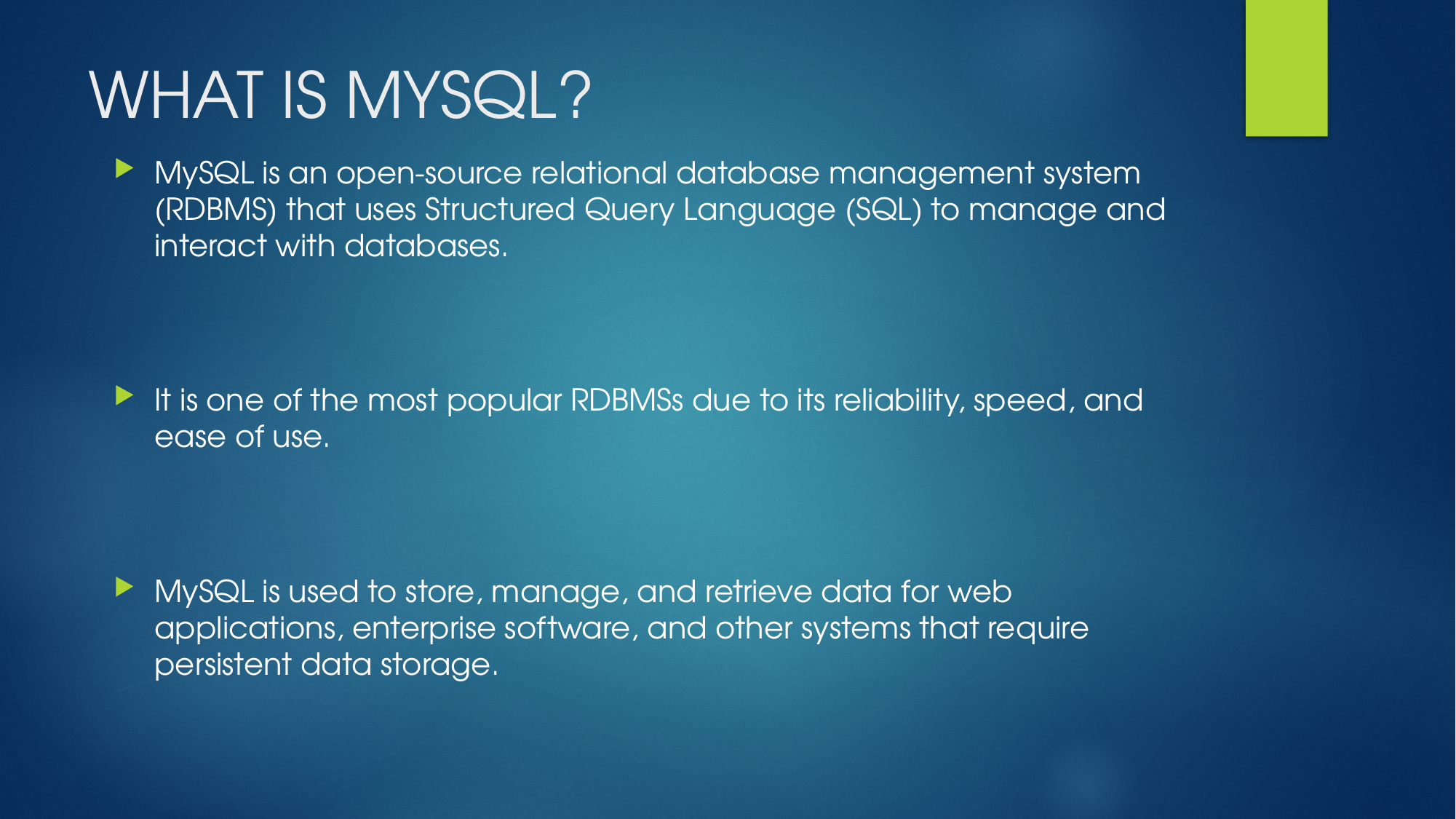

# WHAT IS MYSQL?
MySQL is an open-source relational database management system (RDBMS) that uses Structured Query Language (SQL) to manage and interact with databases.

It is one of the most popular RDBMSs due to its reliability, speed, and ease of use.

MySQL is used to store, manage, and retrieve data for web applications, enterprise software, and other systems that require persistent data storage.